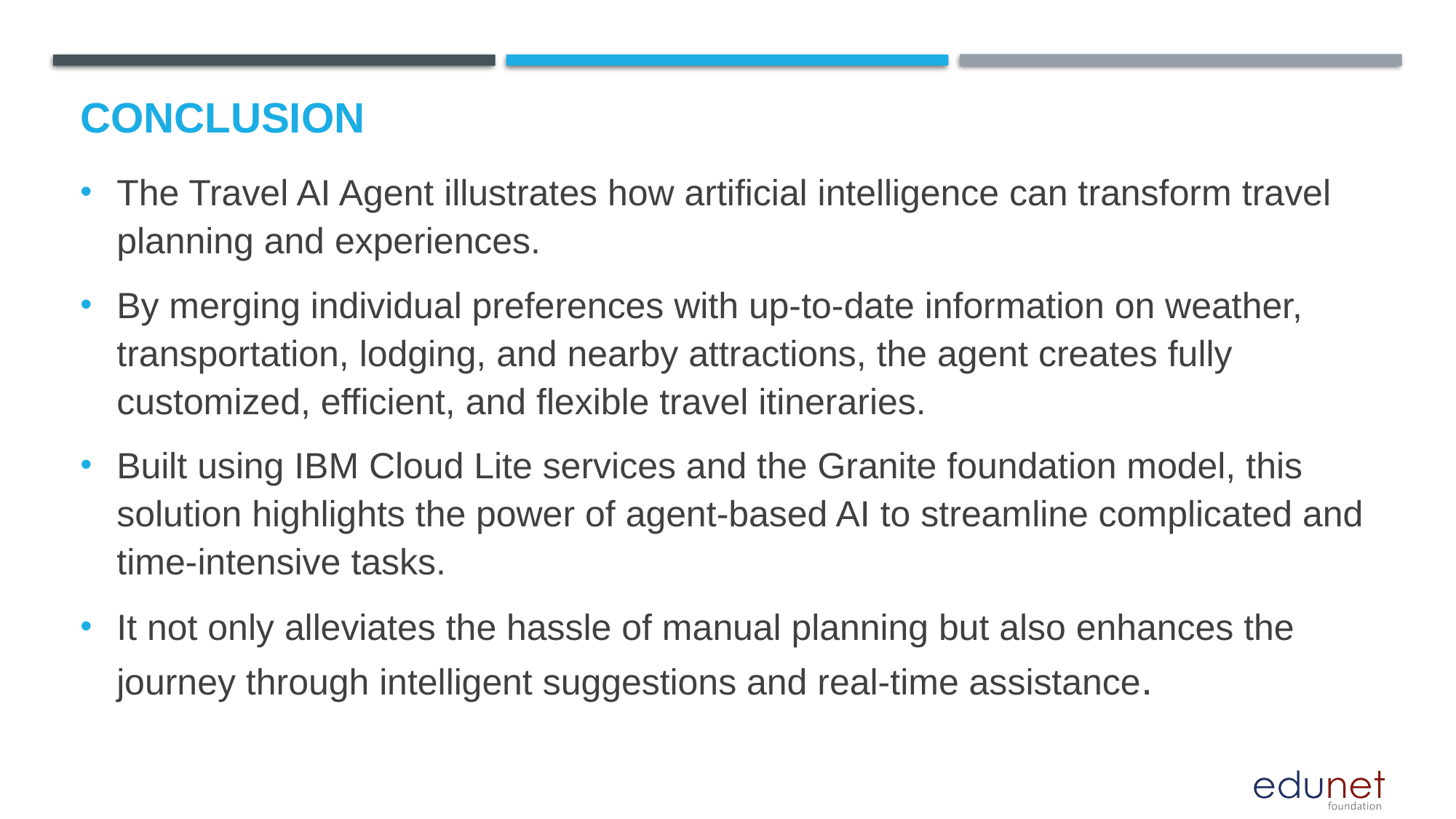

# Conclusion
The Travel AI Agent illustrates how artificial intelligence can transform travel planning and experiences.
By merging individual preferences with up-to-date information on weather, transportation, lodging, and nearby attractions, the agent creates fully customized, efficient, and flexible travel itineraries.
Built using IBM Cloud Lite services and the Granite foundation model, this solution highlights the power of agent-based AI to streamline complicated and time-intensive tasks.
It not only alleviates the hassle of manual planning but also enhances the journey through intelligent suggestions and real-time assistance.